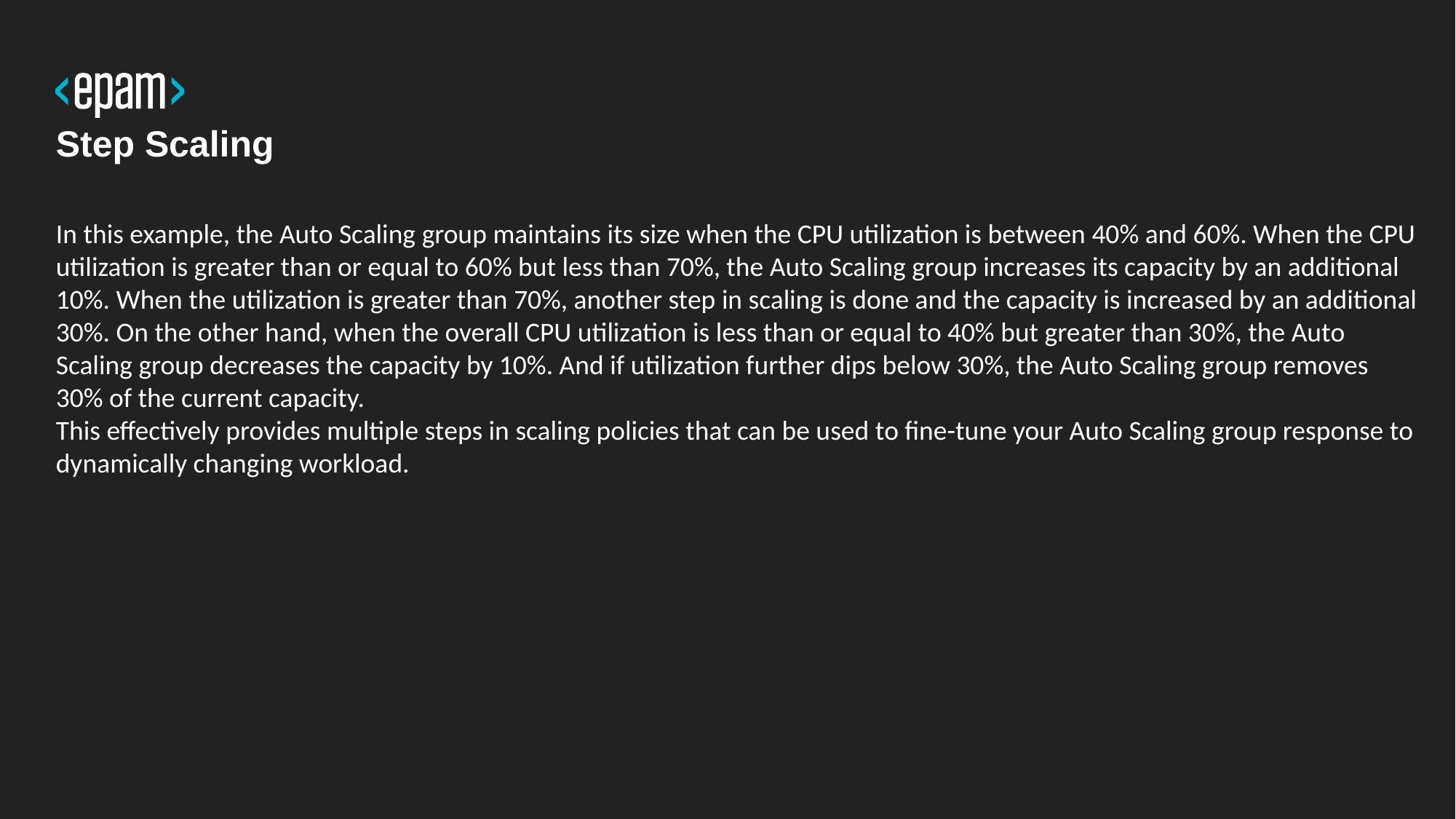

# Step Scaling
In this example, the Auto Scaling group maintains its size when the CPU utilization is between 40% and 60%. When the CPU utilization is greater than or equal to 60% but less than 70%, the Auto Scaling group increases its capacity by an additional 10%. When the utilization is greater than 70%, another step in scaling is done and the capacity is increased by an additional 30%. On the other hand, when the overall CPU utilization is less than or equal to 40% but greater than 30%, the Auto Scaling group decreases the capacity by 10%. And if utilization further dips below 30%, the Auto Scaling group removes 30% of the current capacity.
This effectively provides multiple steps in scaling policies that can be used to fine-tune your Auto Scaling group response to dynamically changing workload.